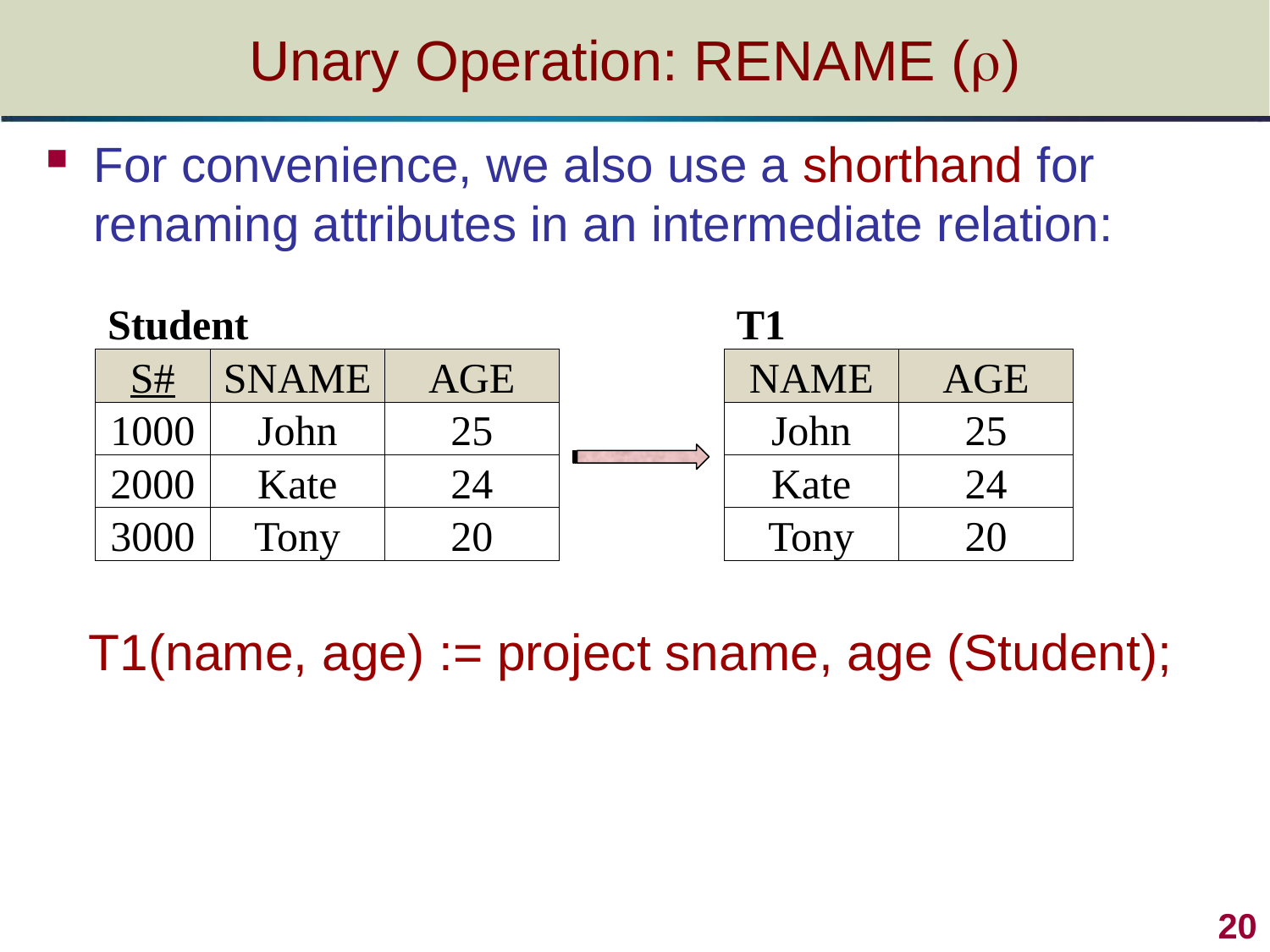

# Unary Operation: RENAME (ρ)
For convenience, we also use a shorthand for renaming attributes in an intermediate relation:

   T1(name, age) := project sname, age (Student);
| Student |  |  |
| --- | --- | --- |
| S# | SNAME | AGE |
| 1000 | John | 25 |
| 2000 | Kate | 24 |
| 3000 | Tony | 20 |
| T1 |  |
| --- | --- |
| NAME | AGE |
| John | 25 |
| Kate | 24 |
| Tony | 20 |

20